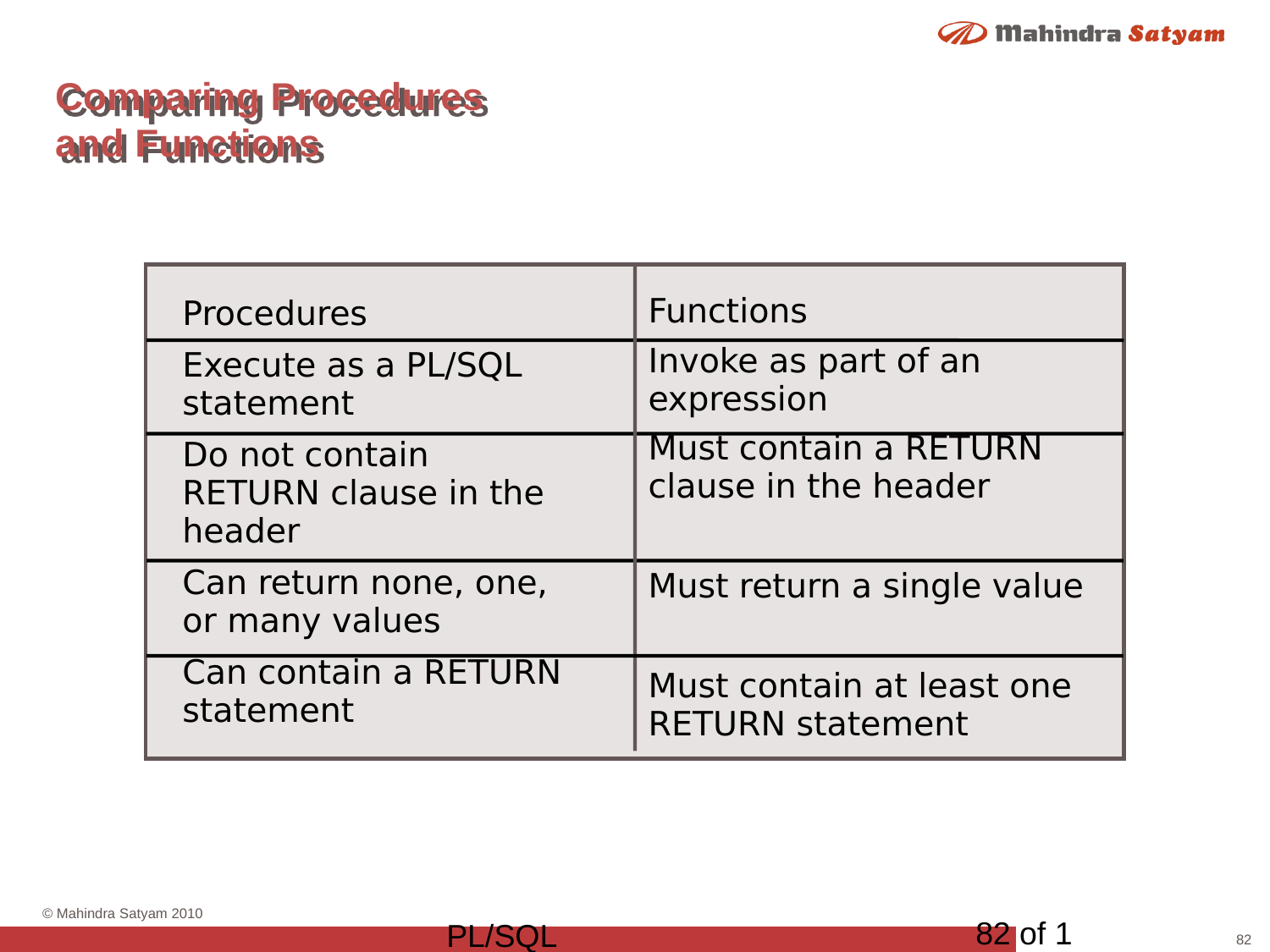

# Comparing Procedures and Functions

Functions
Invoke as part of an  expression
Must contain a RETURN
clause in the header

Must return a single value

Must contain at least one RETURN statement
Procedures
Execute as a PL/SQL statement
Do not contain RETURN clause in the header
Can return none, one, or many values
Can contain a RETURN statement

82 of 1
PL/SQL